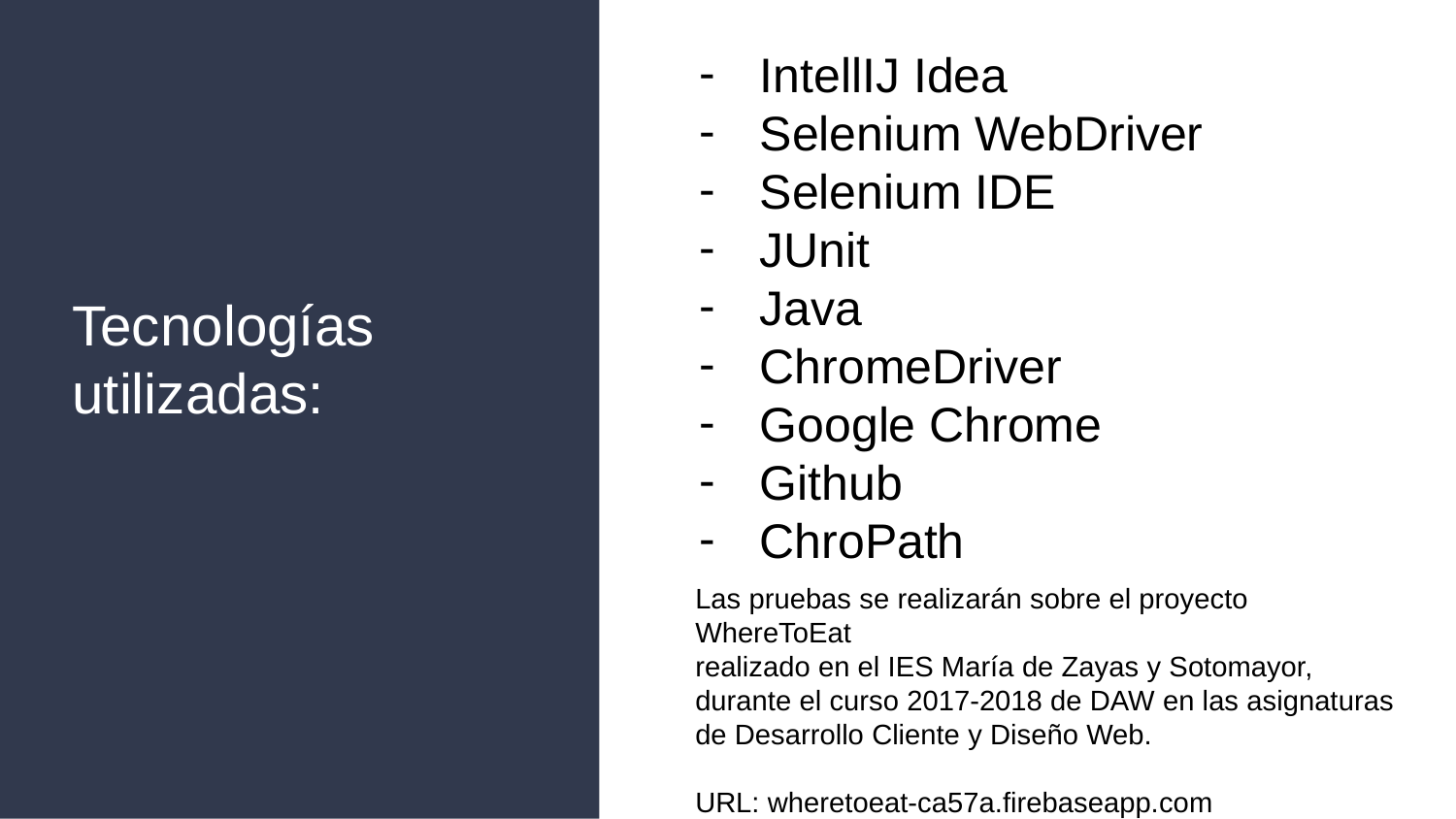

IntellIJ Idea
Selenium WebDriver
Selenium IDE
JUnit
Java
ChromeDriver
Google Chrome
Github
ChroPath

# Tecnologías
utilizadas:
Las pruebas se realizarán sobre el proyecto WhereToEat
realizado en el IES María de Zayas y Sotomayor, durante el curso 2017-2018 de DAW en las asignaturas de Desarrollo Cliente y Diseño Web.

URL: wheretoeat-ca57a.firebaseapp.com